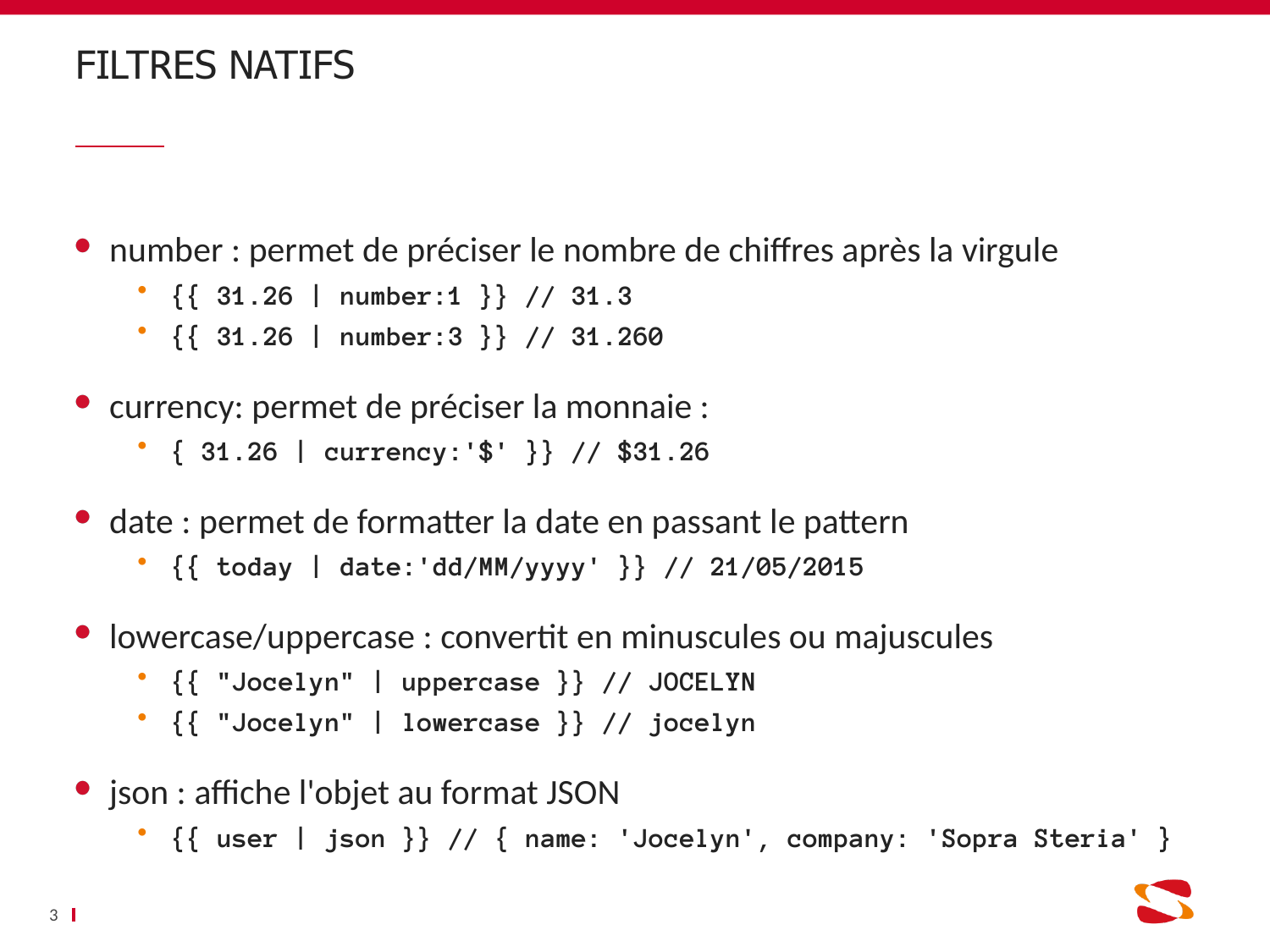

# FILTRES NATIFS

number : permet de préciser le nombre de chiffres après la virgule
{{ 31.26 | number:1 }} // 31.3
{{ 31.26 | number:3 }} // 31.260
currency: permet de préciser la monnaie :
{ 31.26 | currency:'$' }} // $31.26
date : permet de formatter la date en passant le pattern
{{ today | date:'dd/MM/yyyy' }} // 21/05/2015
lowercase/uppercase : convertit en minuscules ou majuscules
{{ "Jocelyn" | uppercase }} // JOCELYN
{{ "Jocelyn" | lowercase }} // jocelyn
json : affiche l'objet au format JSON
{{ user | json }} // { name: 'Jocelyn', company: 'Sopra Steria' }
3